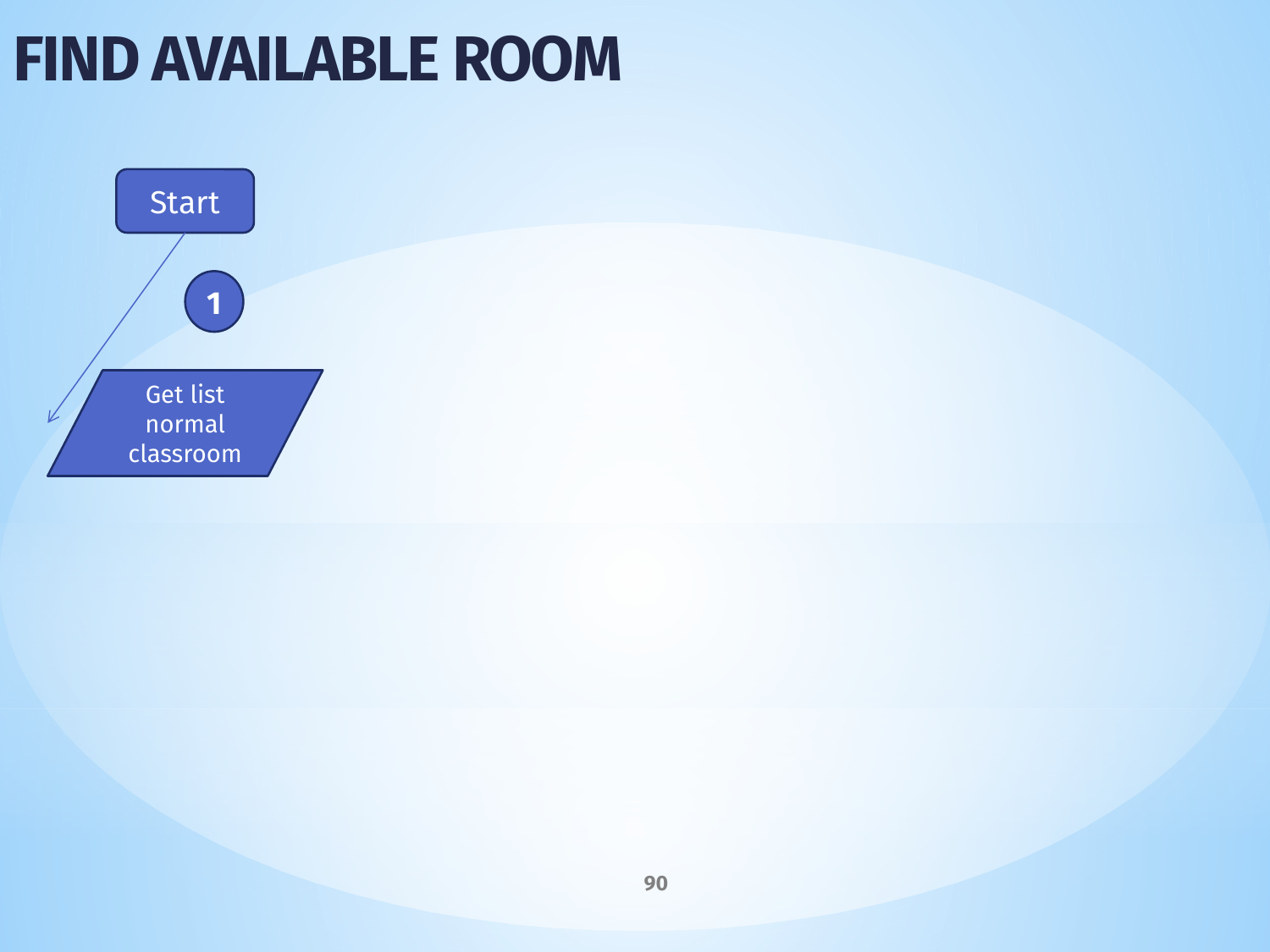

FIND AVAILABLE ROOM
Start
1
Get list normal classroom
90